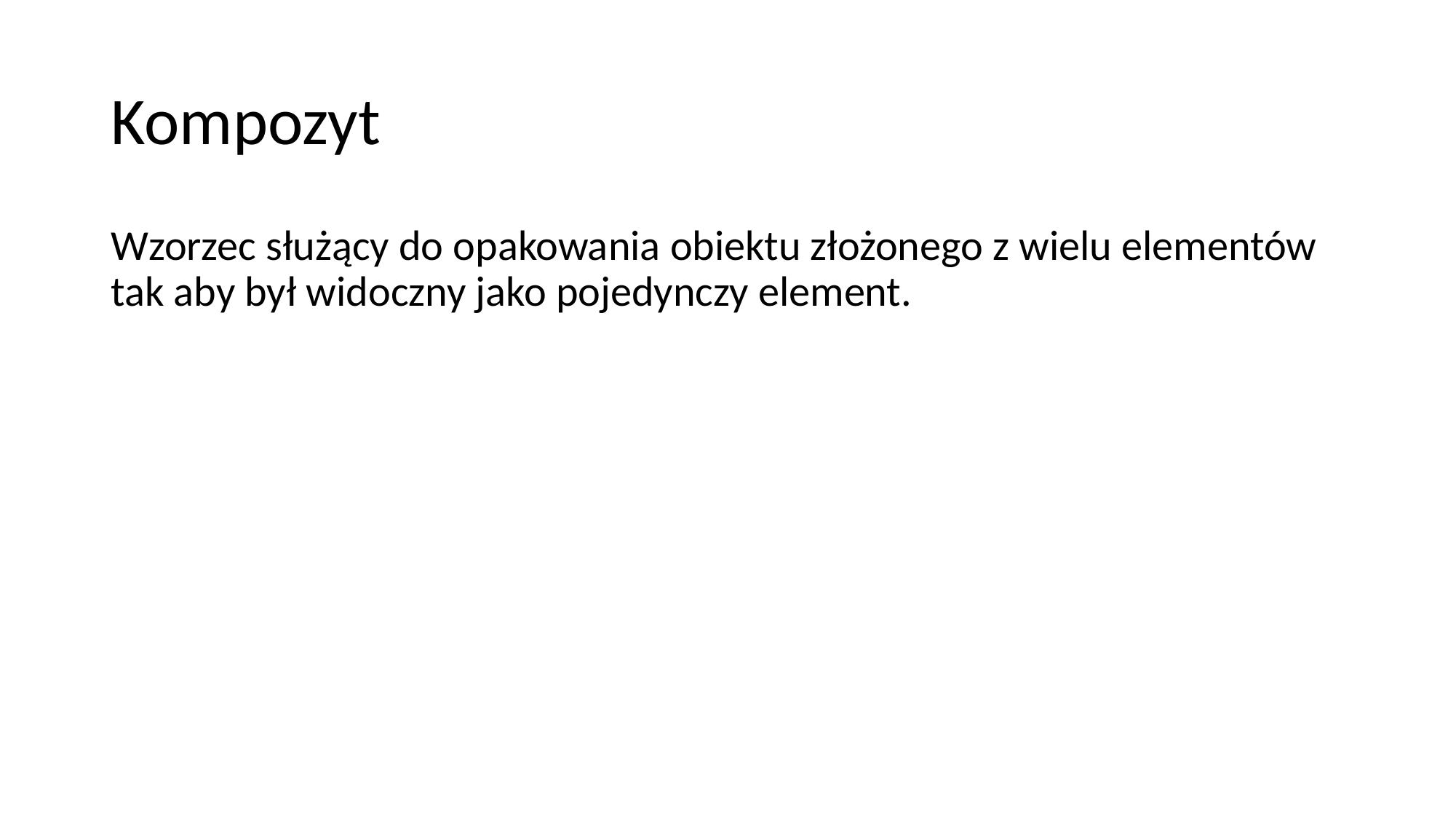

# Kompozyt
Wzorzec służący do opakowania obiektu złożonego z wielu elementów tak aby był widoczny jako pojedynczy element.